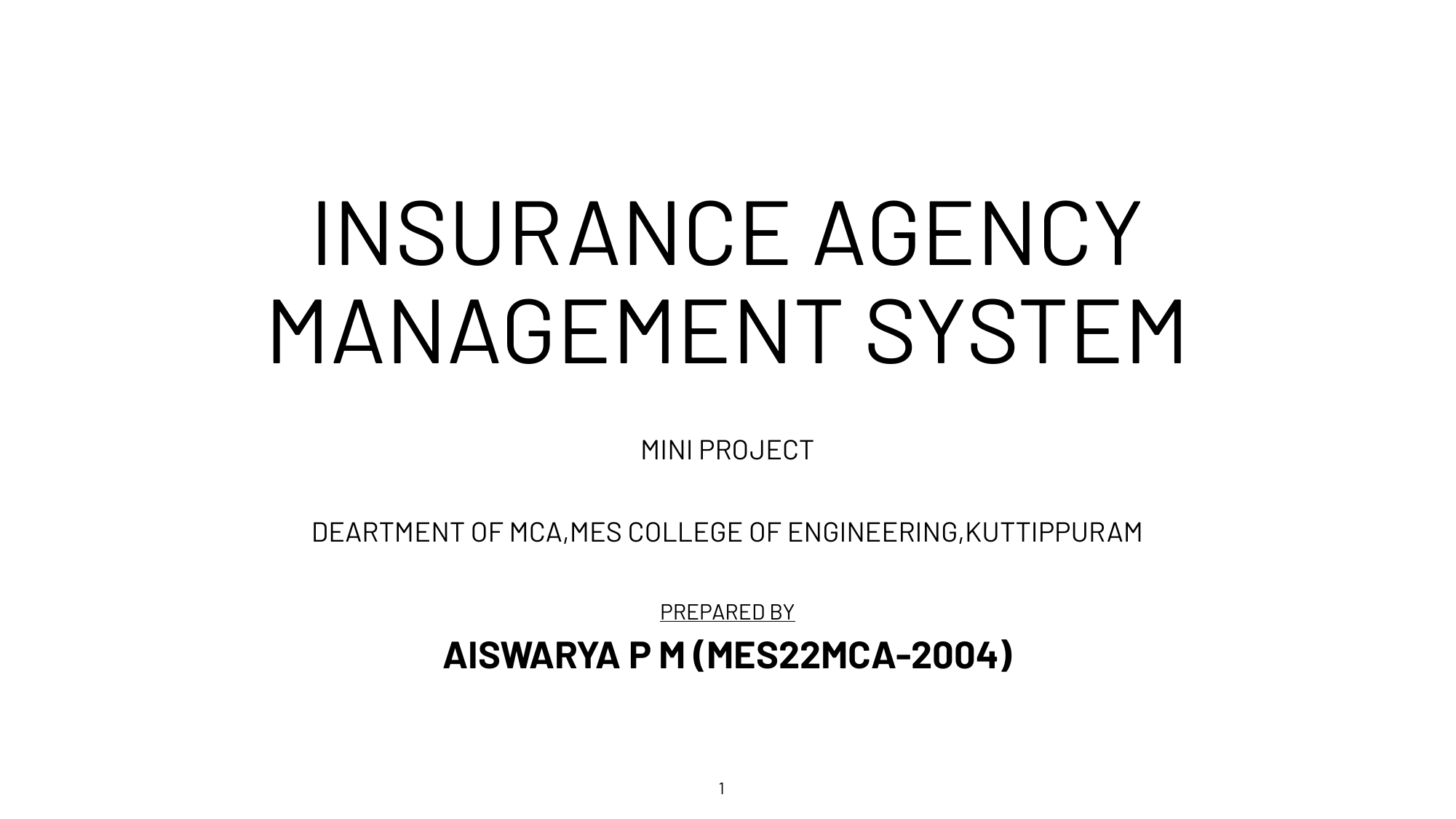

# INSURANCE AGENCY MANAGEMENT SYSTEM
MINI PROJECT

DEARTMENT OF MCA,MES COLLEGE OF ENGINEERING,KUTTIPPURAM

PREPARED BY
AISWARYA P M (MES22MCA-2004)
1